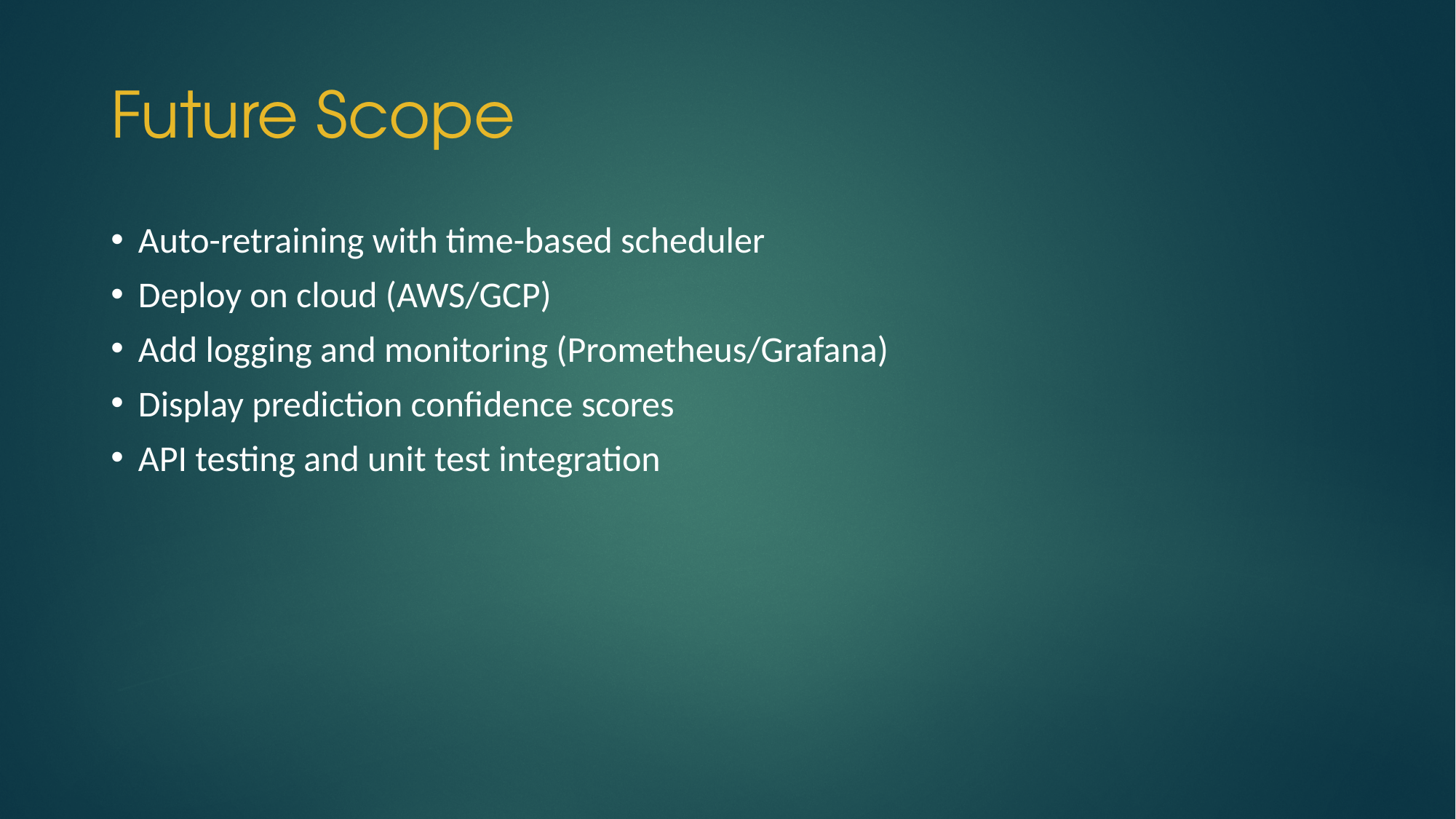

# Future Scope
Auto-retraining with time-based scheduler
Deploy on cloud (AWS/GCP)
Add logging and monitoring (Prometheus/Grafana)
Display prediction confidence scores
API testing and unit test integration